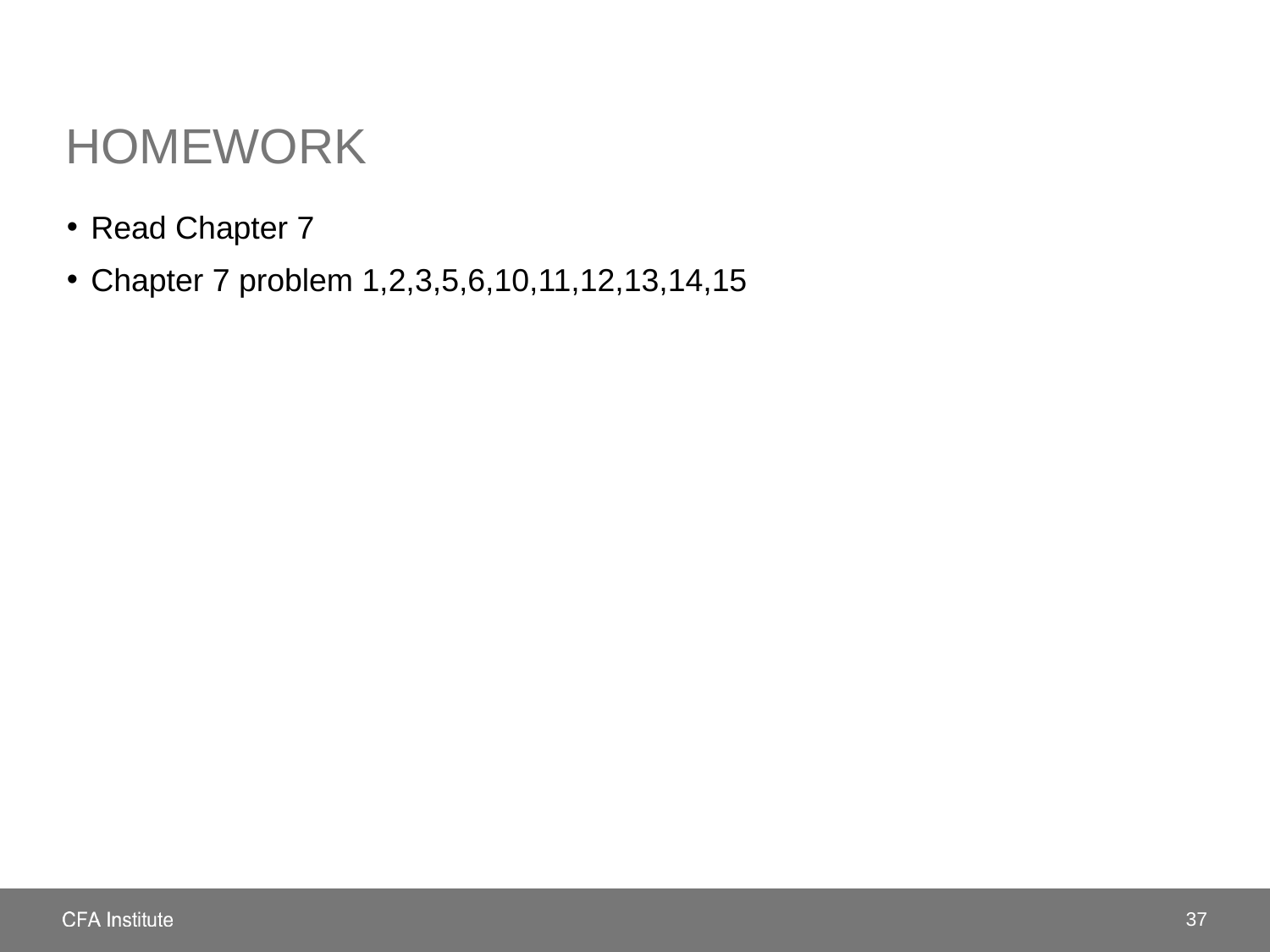

# homework
Read Chapter 7
Chapter 7 problem 1,2,3,5,6,10,11,12,13,14,15
37